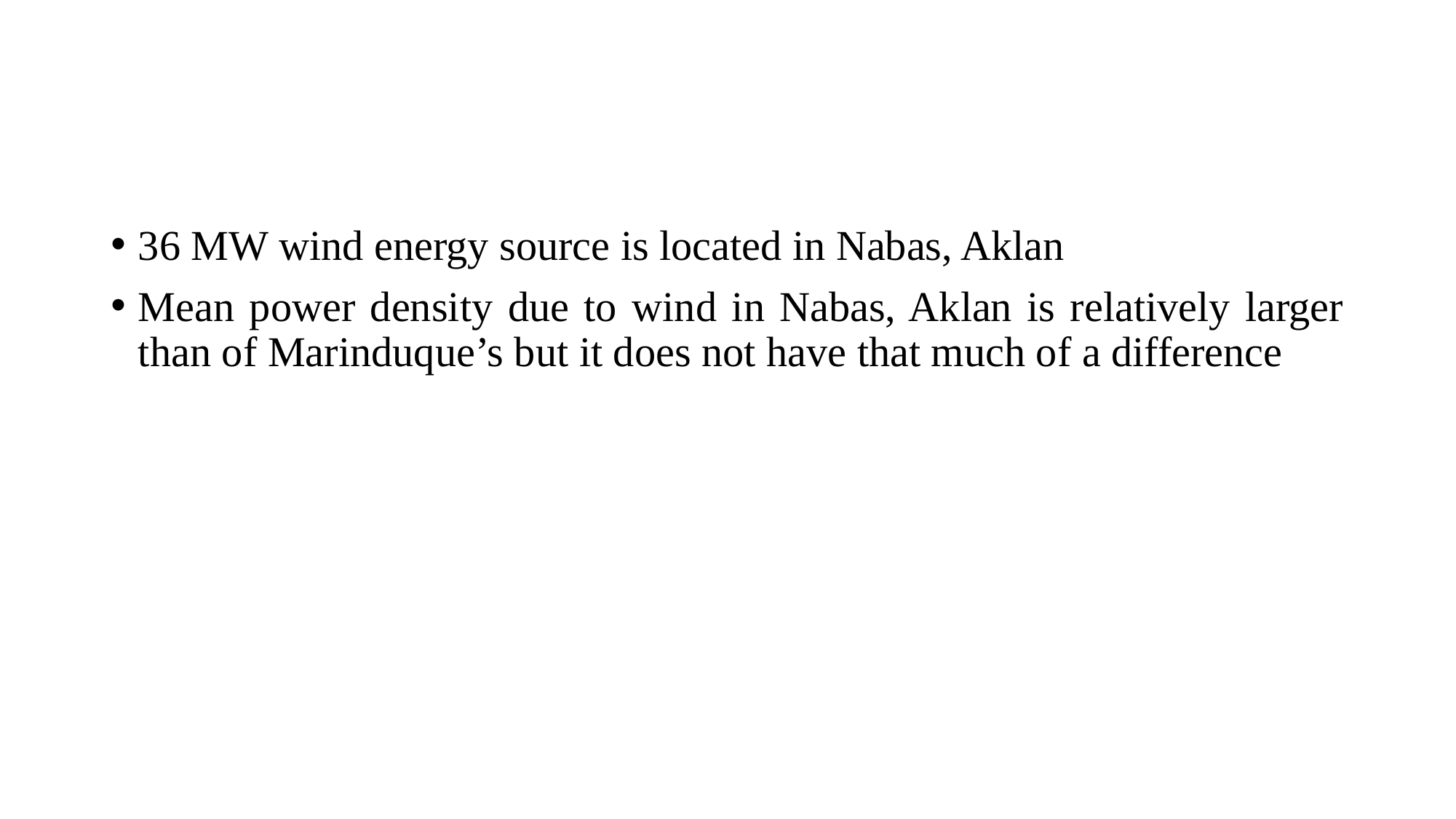

#
36 MW wind energy source is located in Nabas, Aklan
Mean power density due to wind in Nabas, Aklan is relatively larger than of Marinduque’s but it does not have that much of a difference